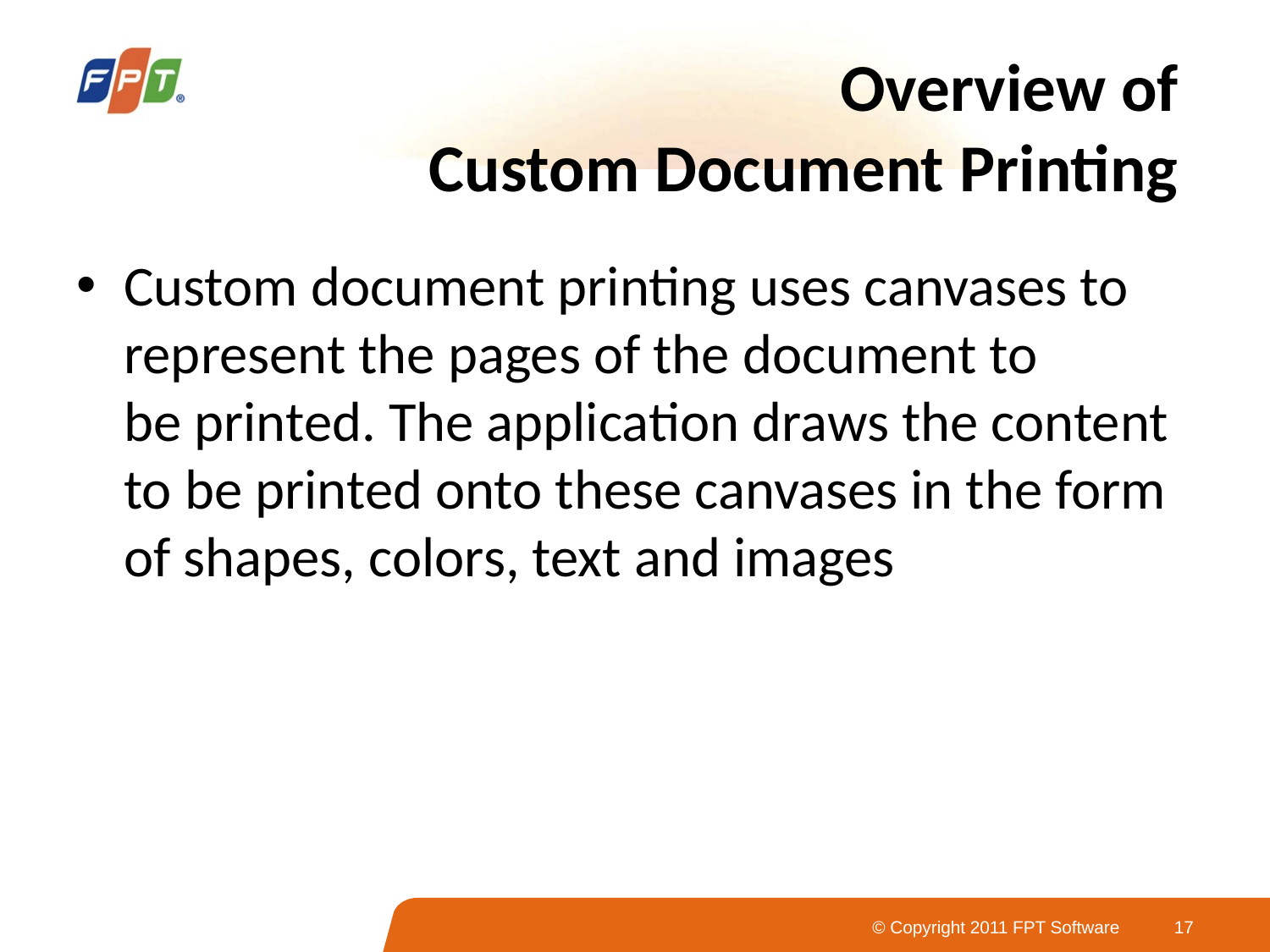

# Overview of Custom Document Printing
Custom document printing uses canvases to represent the pages of the document to
be printed. The application draws the content to be printed onto these canvases in the form of shapes, colors, text and images